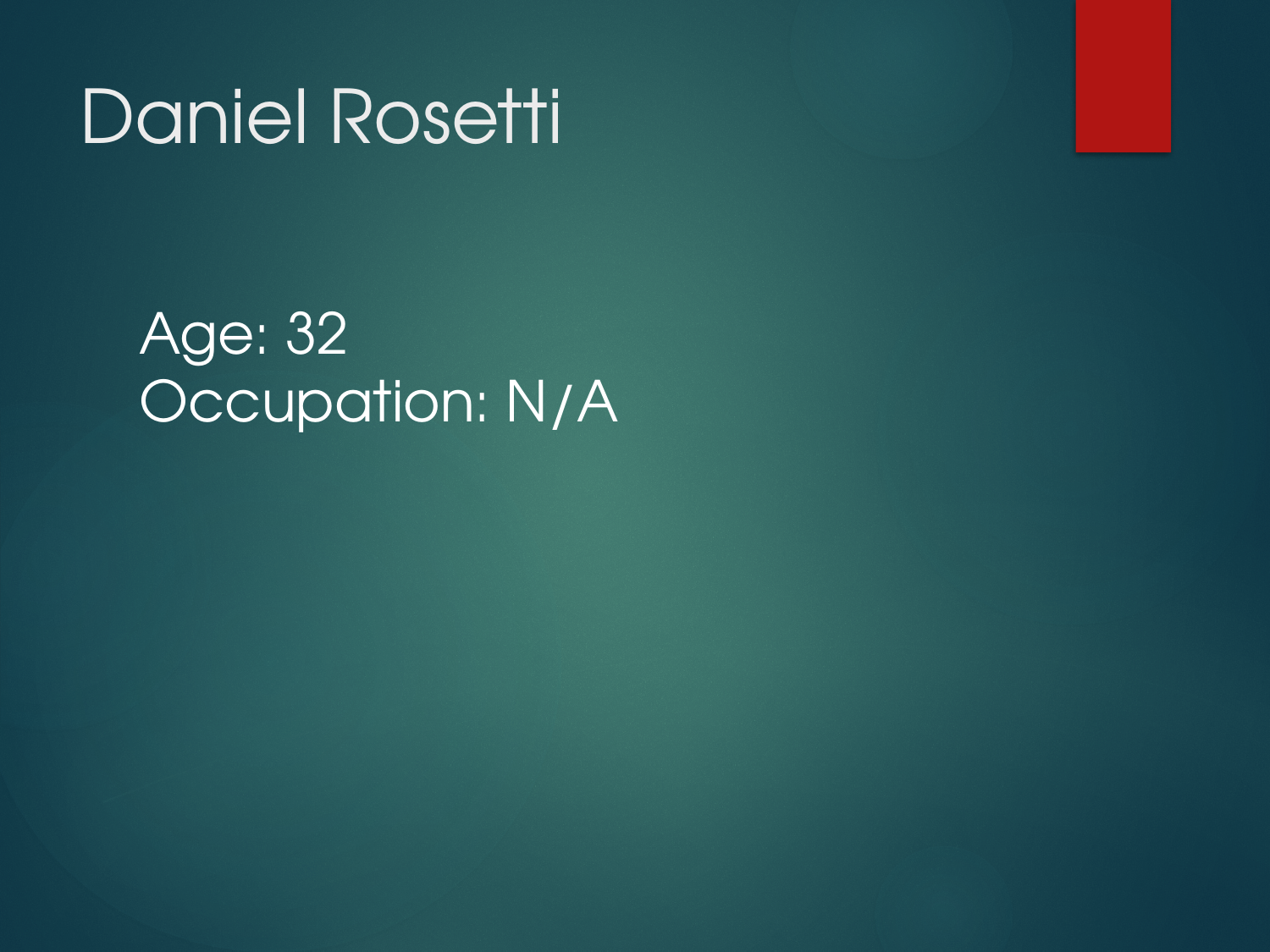

# Daniel Rosetti

Age: 32
Occupation: N/A